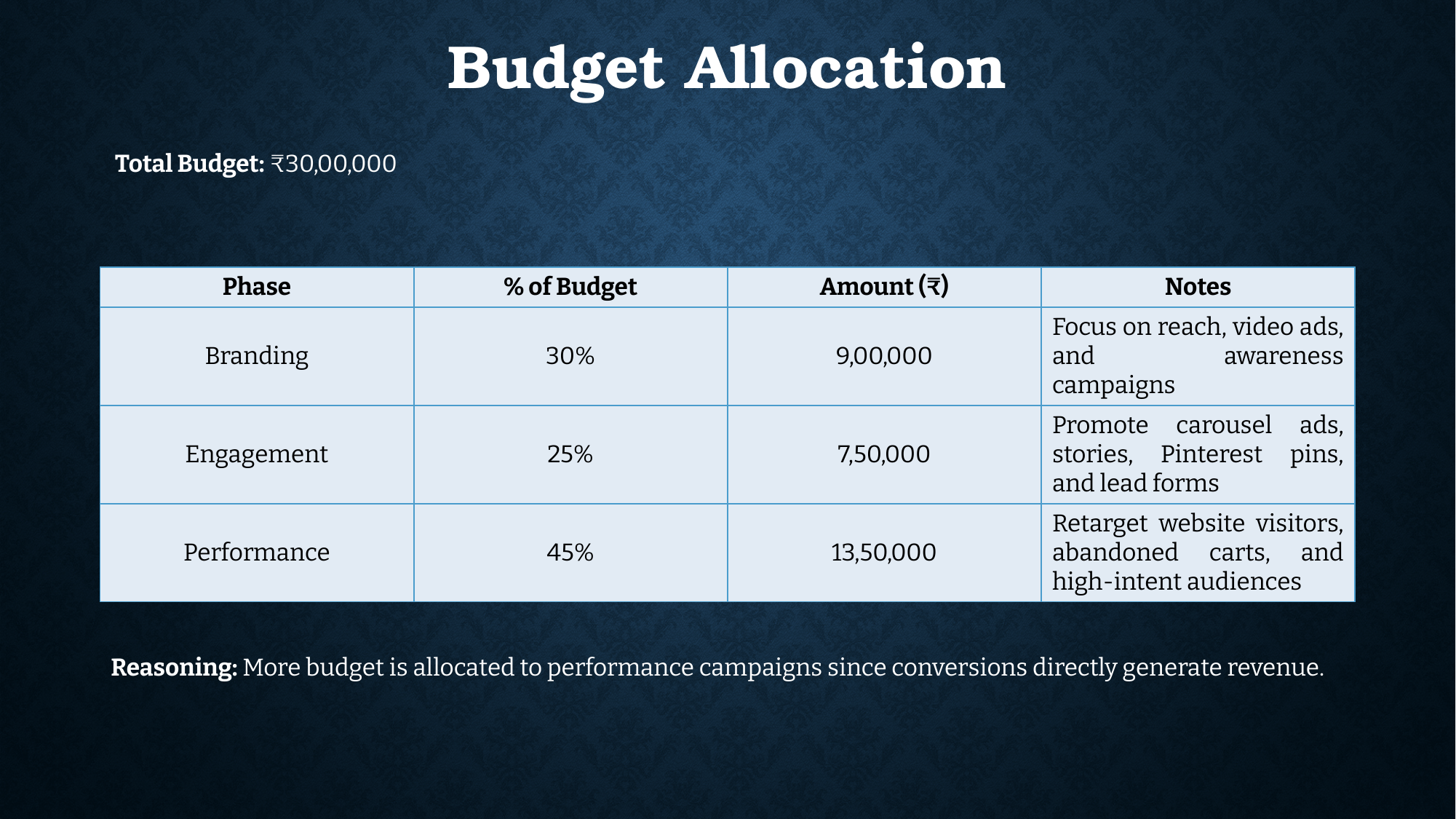

Budget Allocation
Total Budget: ₹30,00,000
| Phase | % of Budget | Amount (₹) | Notes |
| --- | --- | --- | --- |
| Branding | 30% | 9,00,000 | Focus on reach, video ads, and awareness campaigns |
| Engagement | 25% | 7,50,000 | Promote carousel ads, stories, Pinterest pins, and lead forms |
| Performance | 45% | 13,50,000 | Retarget website visitors, abandoned carts, and high-intent audiences |
Reasoning: More budget is allocated to performance campaigns since conversions directly generate revenue.